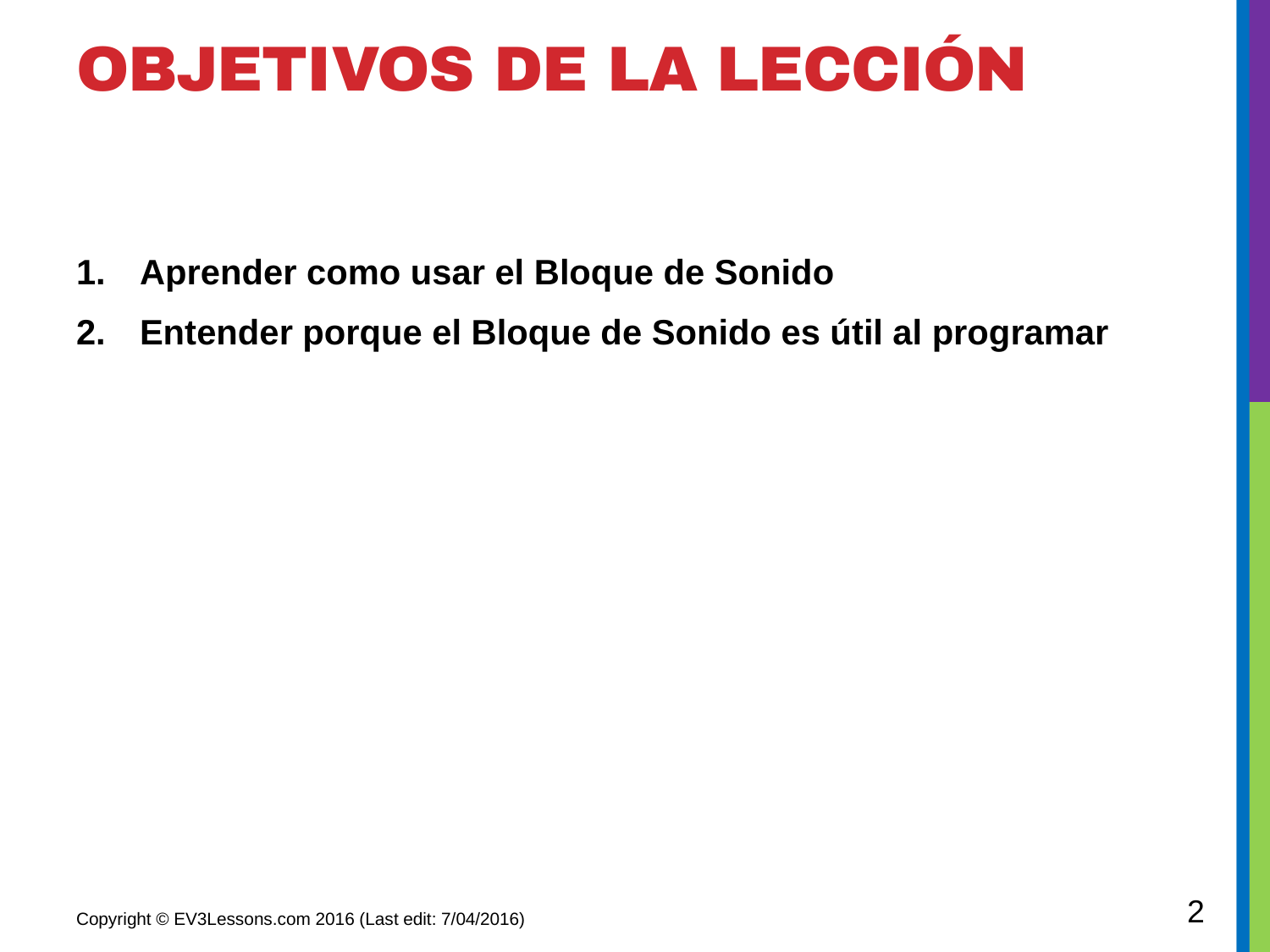

# Objetivos de la lección
Aprender como usar el Bloque de Sonido
Entender porque el Bloque de Sonido es útil al programar
2
Copyright © EV3Lessons.com 2016 (Last edit: 7/04/2016)